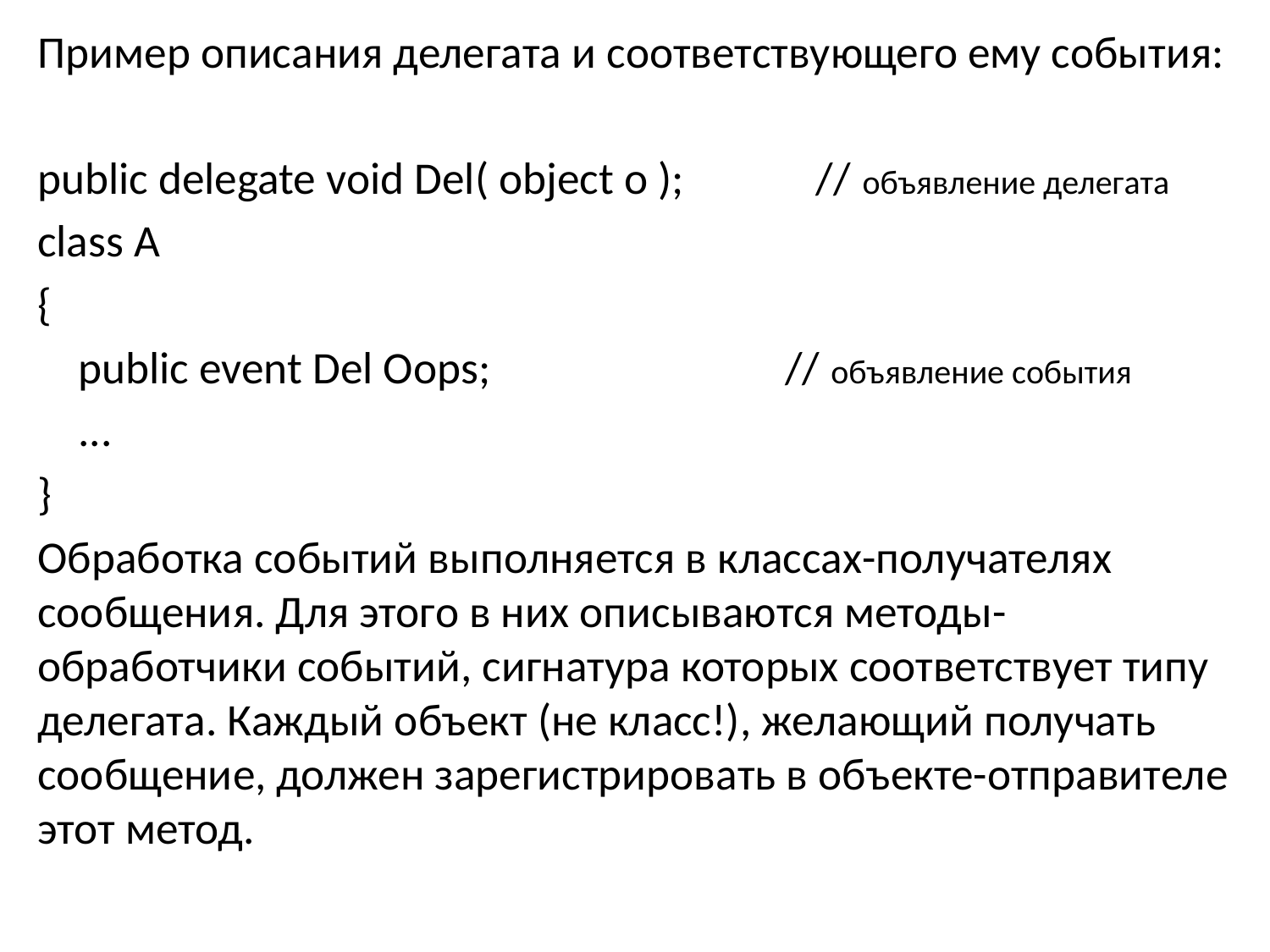

Пример описания делегата и соответствующего ему события:

public delegate void Del( object o );             // объявление делегата
class A
{
    public event Del Oops;                             // объявление события
    ...
}
Обработка событий выполняется в классах-получателях сообщения. Для этого в них описываются методы-обработчики событий, сигнатура которых соответствует типу делегата. Каждый объект (не класс!), желающий получать сообщение, должен зарегистрировать в объекте-отправителе этот метод.